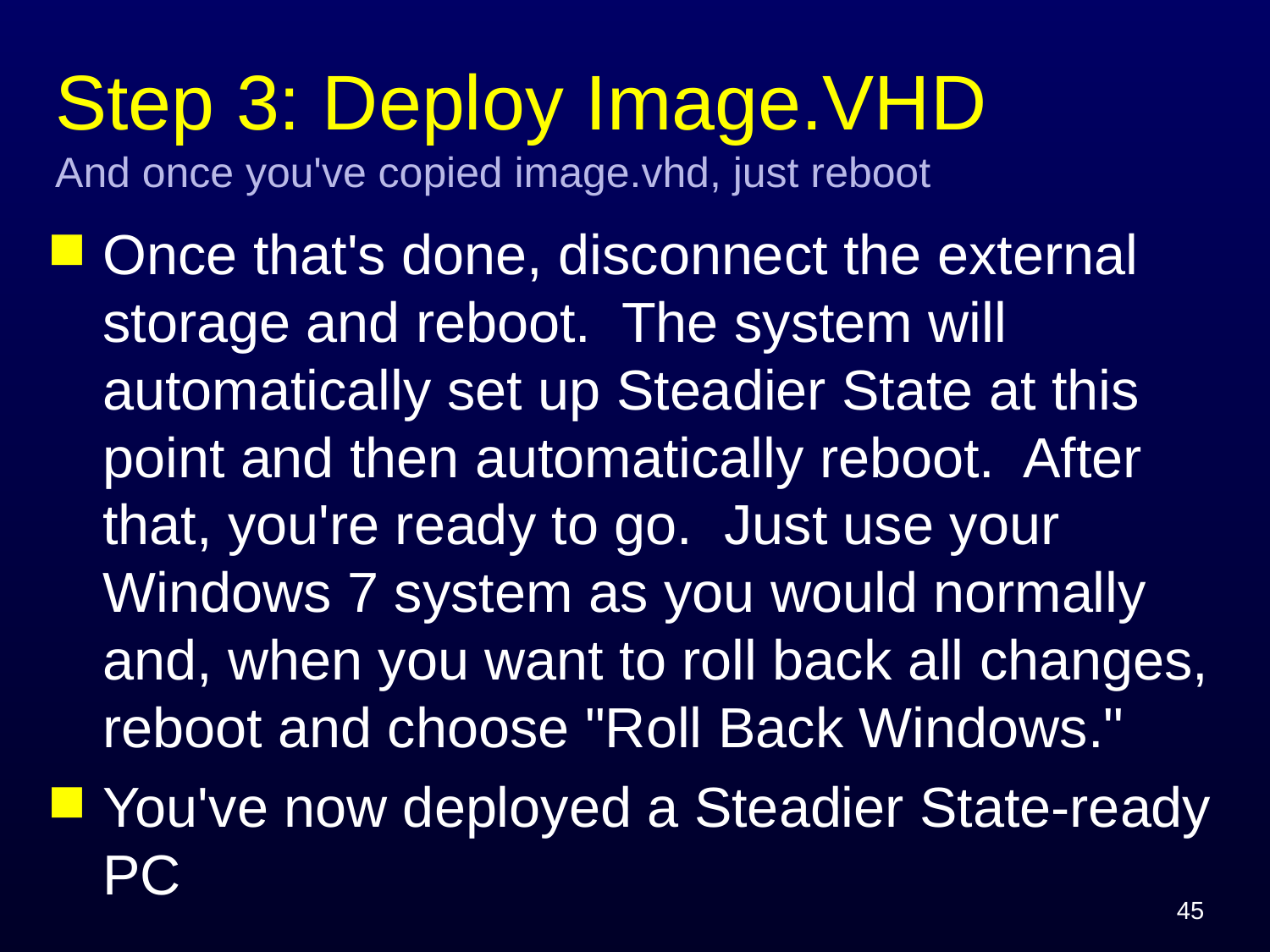

# Step 3: Deploy Image.VHD And once you've copied image.vhd, just reboot
Once that's done, disconnect the external storage and reboot.  The system will automatically set up Steadier State at this point and then automatically reboot.  After that, you're ready to go.  Just use your Windows 7 system as you would normally and, when you want to roll back all changes, reboot and choose "Roll Back Windows."
You've now deployed a Steadier State-ready PC
45